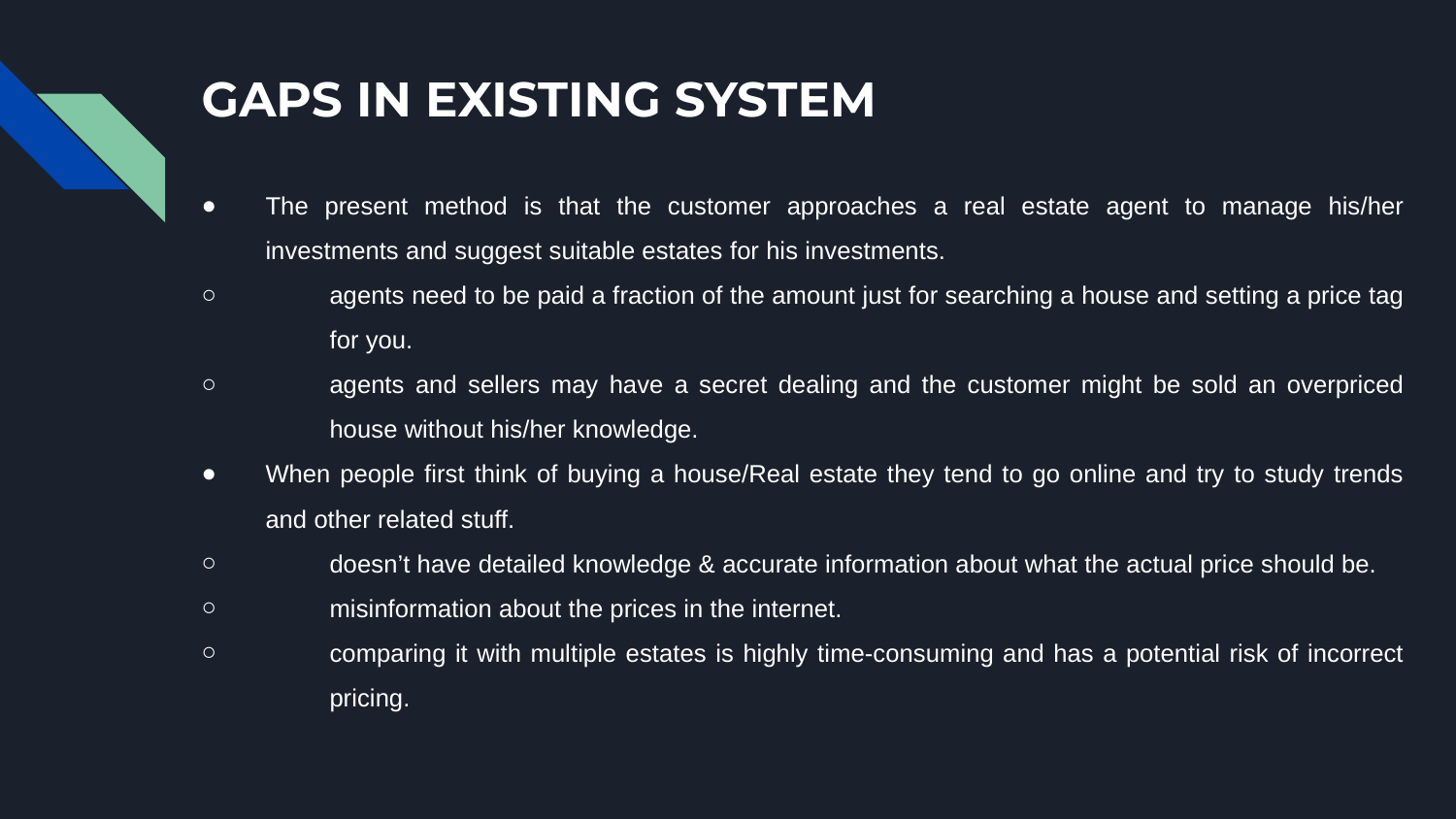

# GAPS IN EXISTING SYSTEM
The present method is that the customer approaches a real estate agent to manage his/her investments and suggest suitable estates for his investments.
agents need to be paid a fraction of the amount just for searching a house and setting a price tag for you.
agents and sellers may have a secret dealing and the customer might be sold an overpriced house without his/her knowledge.
When people first think of buying a house/Real estate they tend to go online and try to study trends and other related stuff.
doesn’t have detailed knowledge & accurate information about what the actual price should be.
misinformation about the prices in the internet.
comparing it with multiple estates is highly time-consuming and has a potential risk of incorrect pricing.